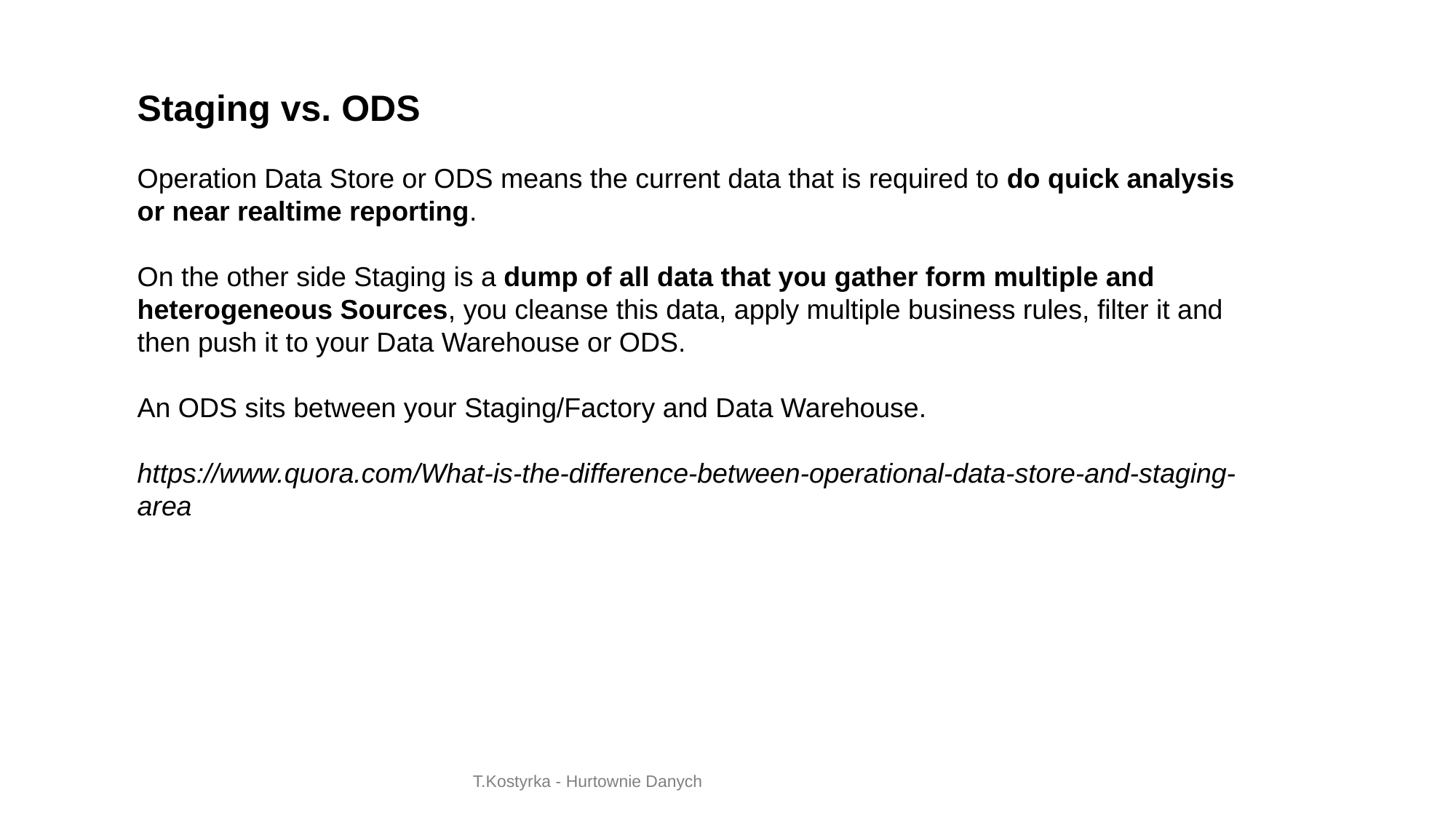

Staging vs. ODS

Operation Data Store or ODS means the current data that is required to do quick analysis or near realtime reporting.

On the other side Staging is a dump of all data that you gather form multiple and heterogeneous Sources, you cleanse this data, apply multiple business rules, filter it and then push it to your Data Warehouse or ODS.

An ODS sits between your Staging/Factory and Data Warehouse.

https://www.quora.com/What-is-the-difference-between-operational-data-store-and-staging-area
T.Kostyrka - Hurtownie Danych